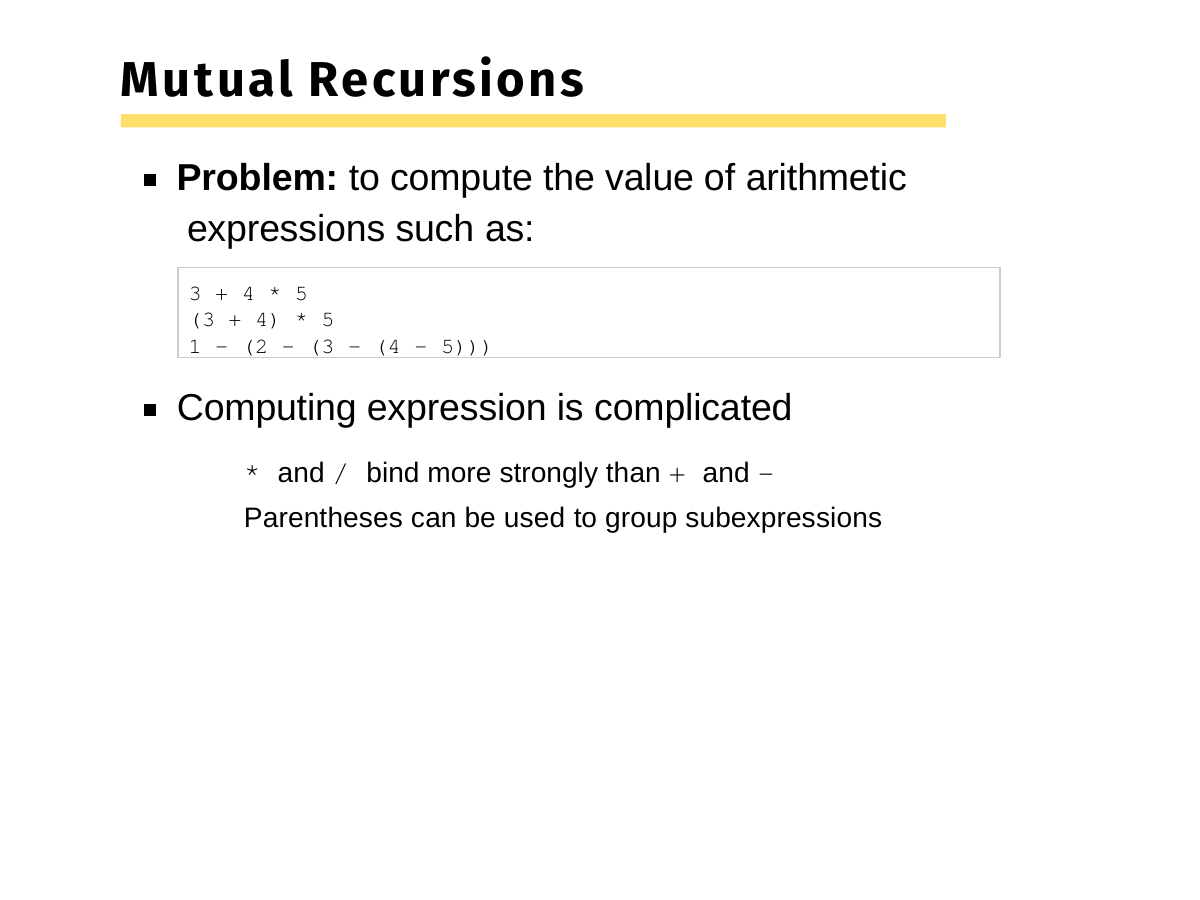

# Mutual Recursions

Problem: to compute the value of arithmetic  expressions such as:

3 + 4 * 5
(3 + 4) * 5
1 - (2 - (3 - (4 - 5)))
Computing expression is complicated
* and / bind more strongly than + and -
Parentheses can be used to group subexpressions